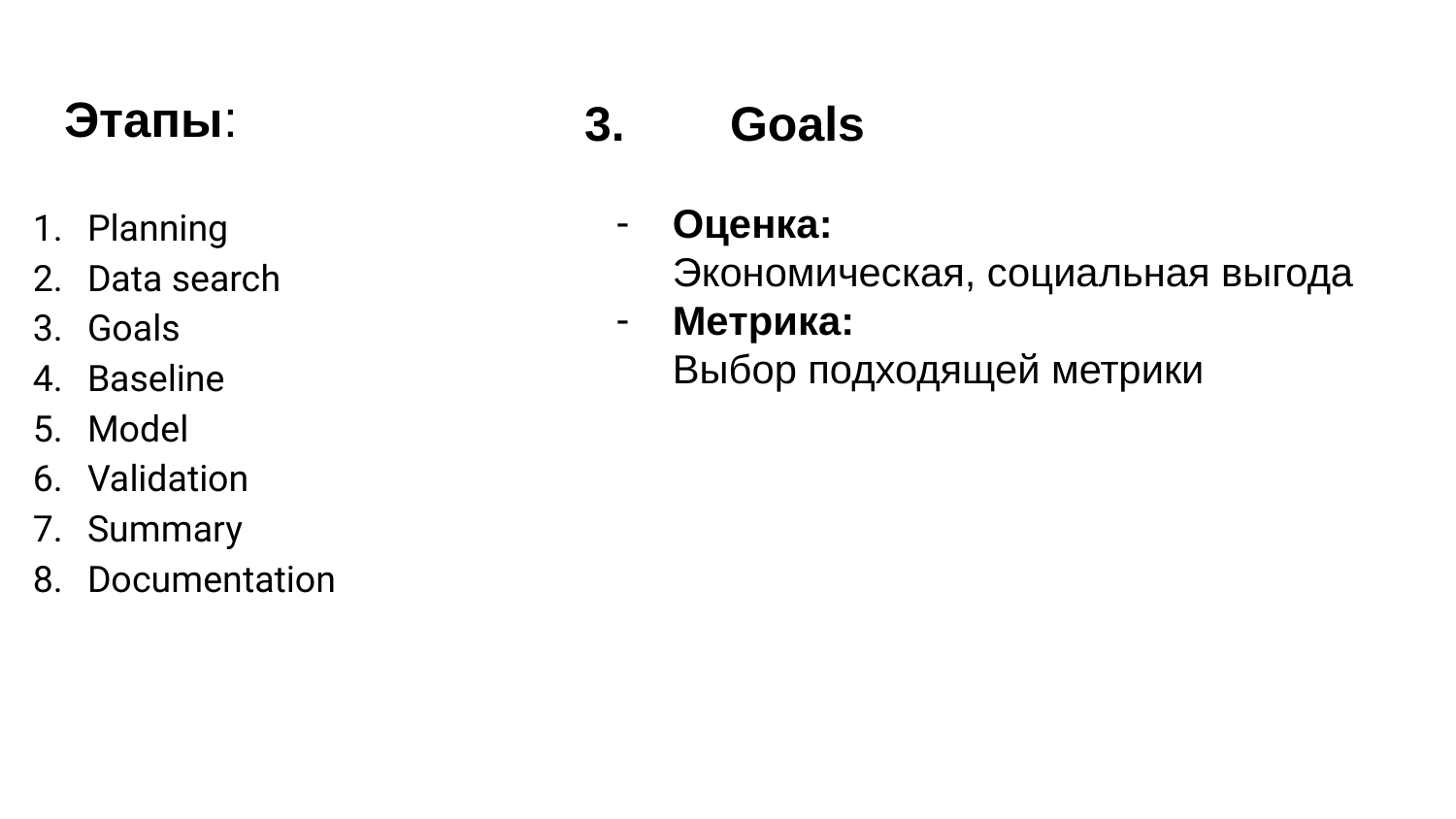

# Этапы:

3.	Goals
Planning
Data search
Goals
Baseline
Model
Validation
Summary
Documentation
Оценка:
Экономическая, социальная выгода
Метрика:
Выбор подходящей метрики